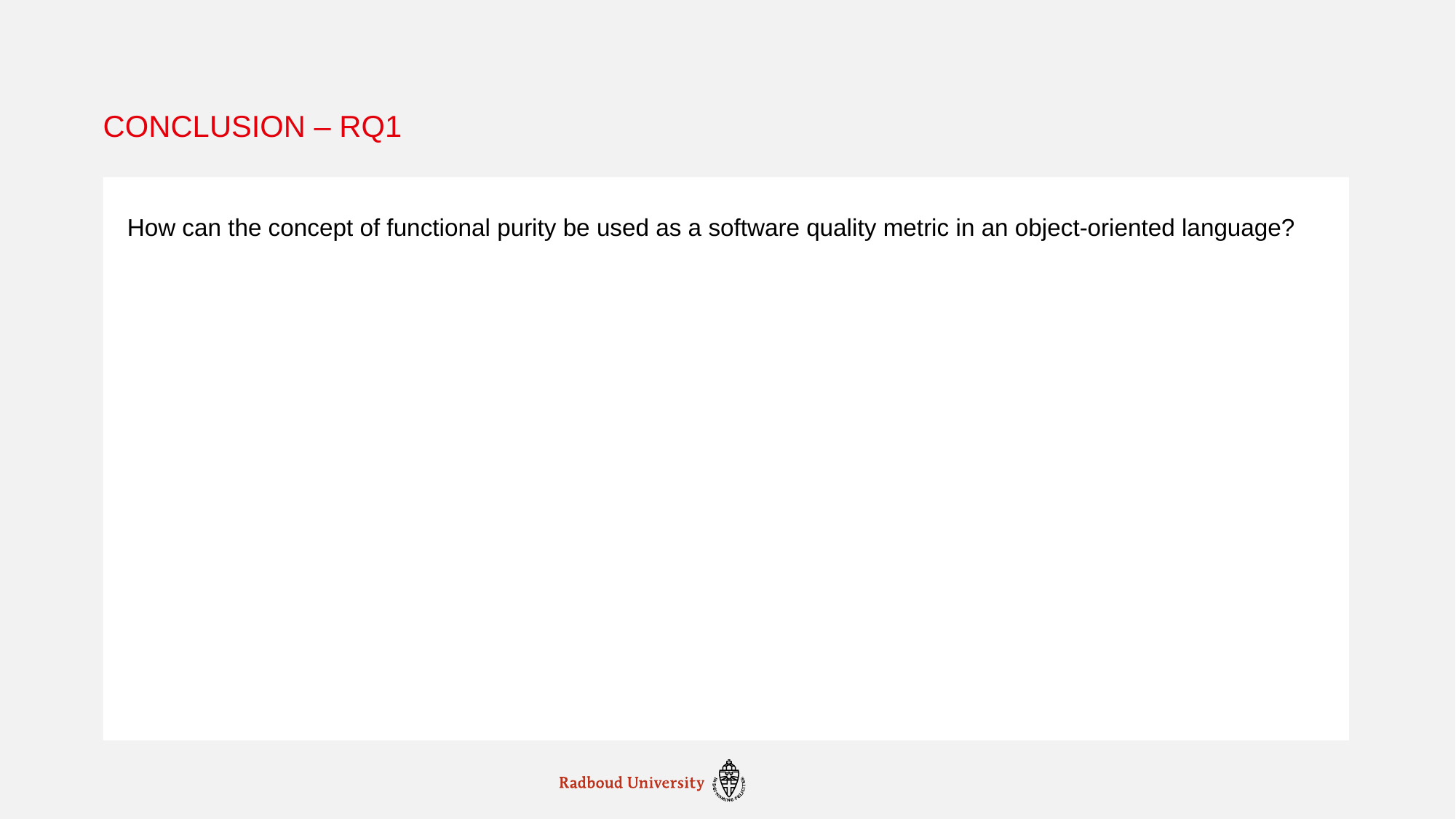

# Conclusion – rq1
How can the concept of functional purity be used as a software quality metric in an object-oriented language?